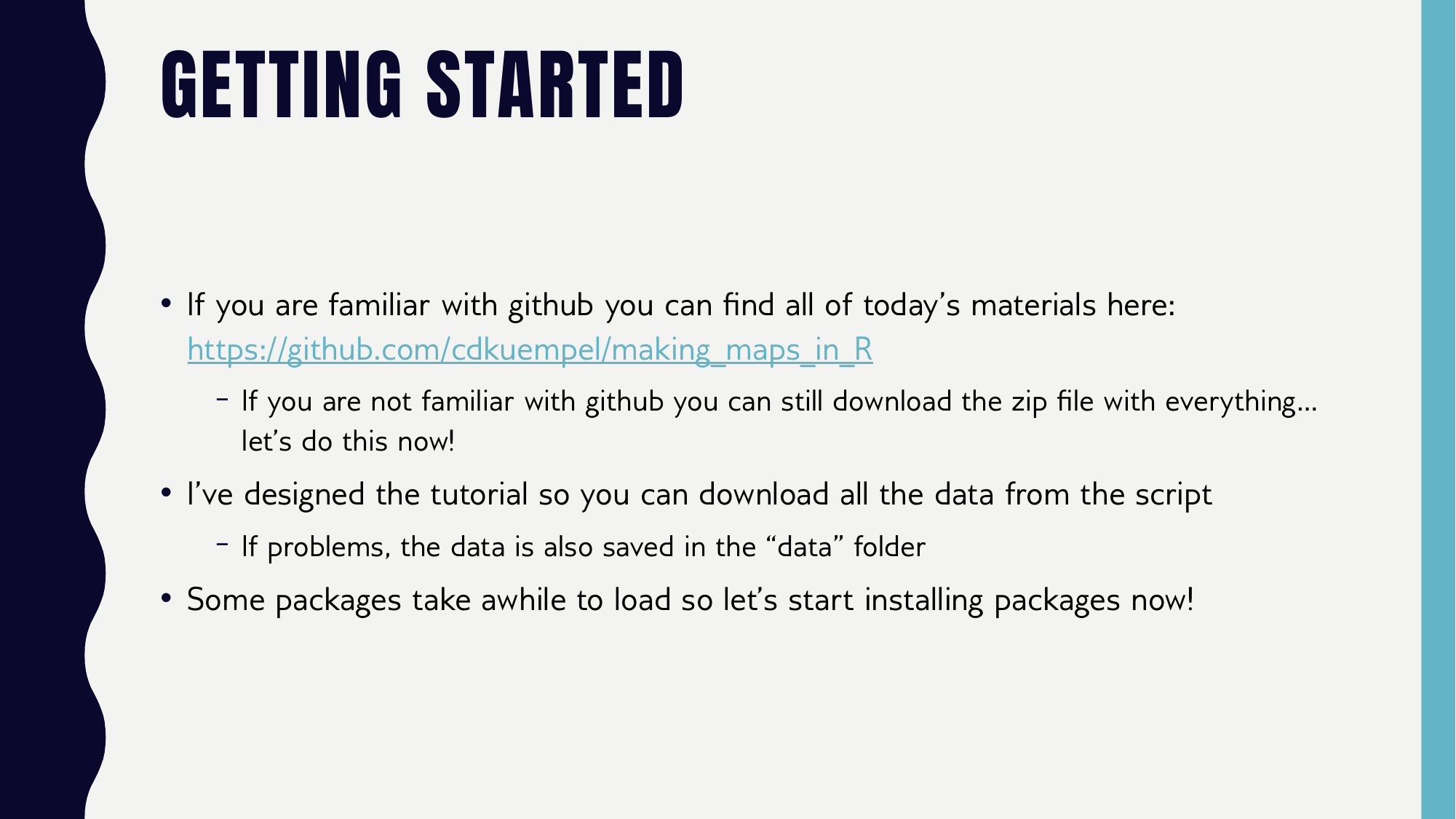

# Getting started
If you are familiar with github you can find all of today’s materials here: https://github.com/cdkuempel/making_maps_in_R
If you are not familiar with github you can still download the zip file with everything… let’s do this now!
I’ve designed the tutorial so you can download all the data from the script
If problems, the data is also saved in the “data” folder
Some packages take awhile to load so let’s start installing packages now!